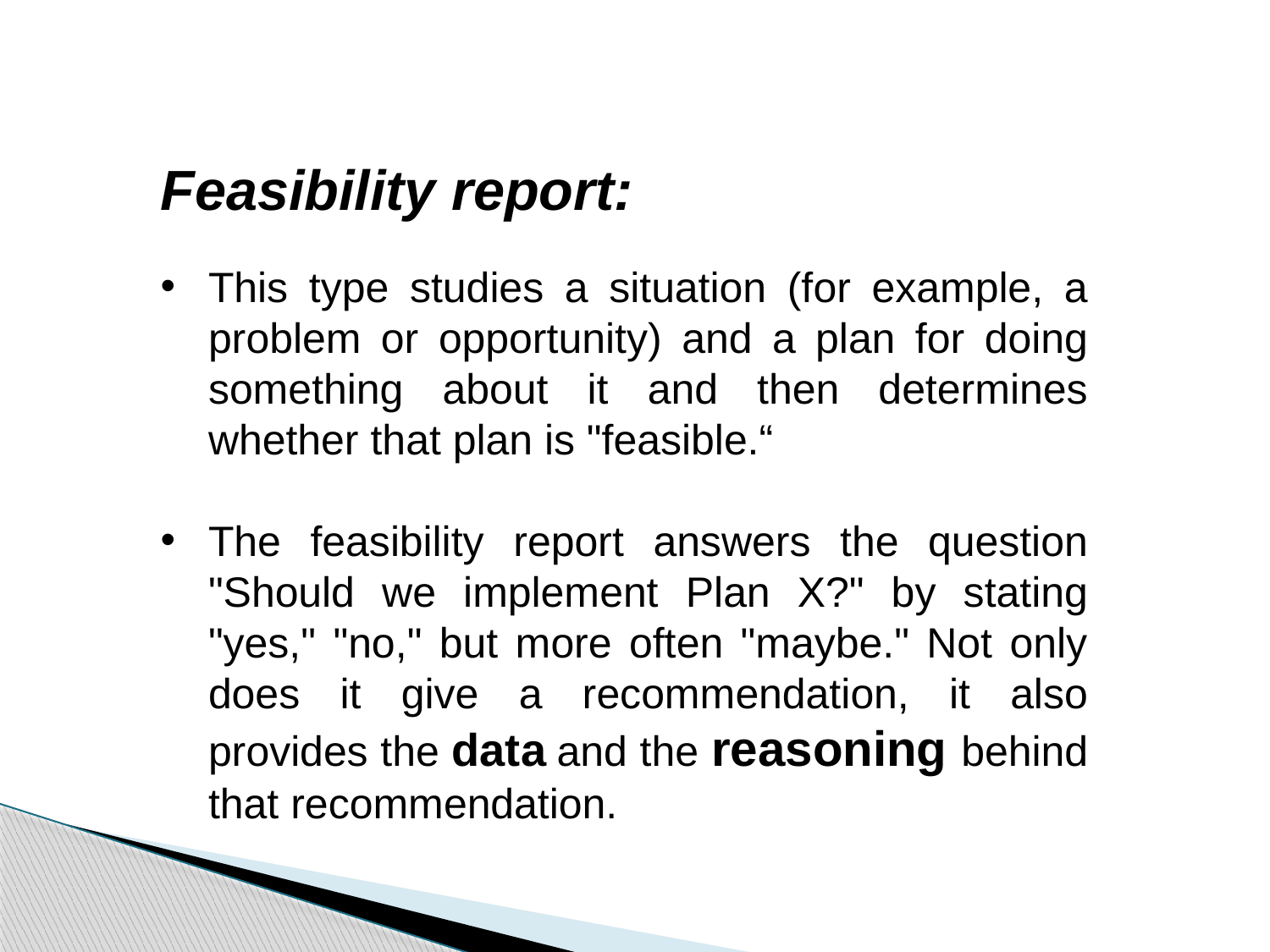

Feasibility report:

This type studies a situation (for example, a problem or opportunity) and a plan for doing something about it and then determines whether that plan is "feasible.“

The feasibility report answers the question "Should we implement Plan X?" by stating "yes," "no," but more often "maybe." Not only does it give a recommendation, it also provides the data and the reasoning behind that recommendation.